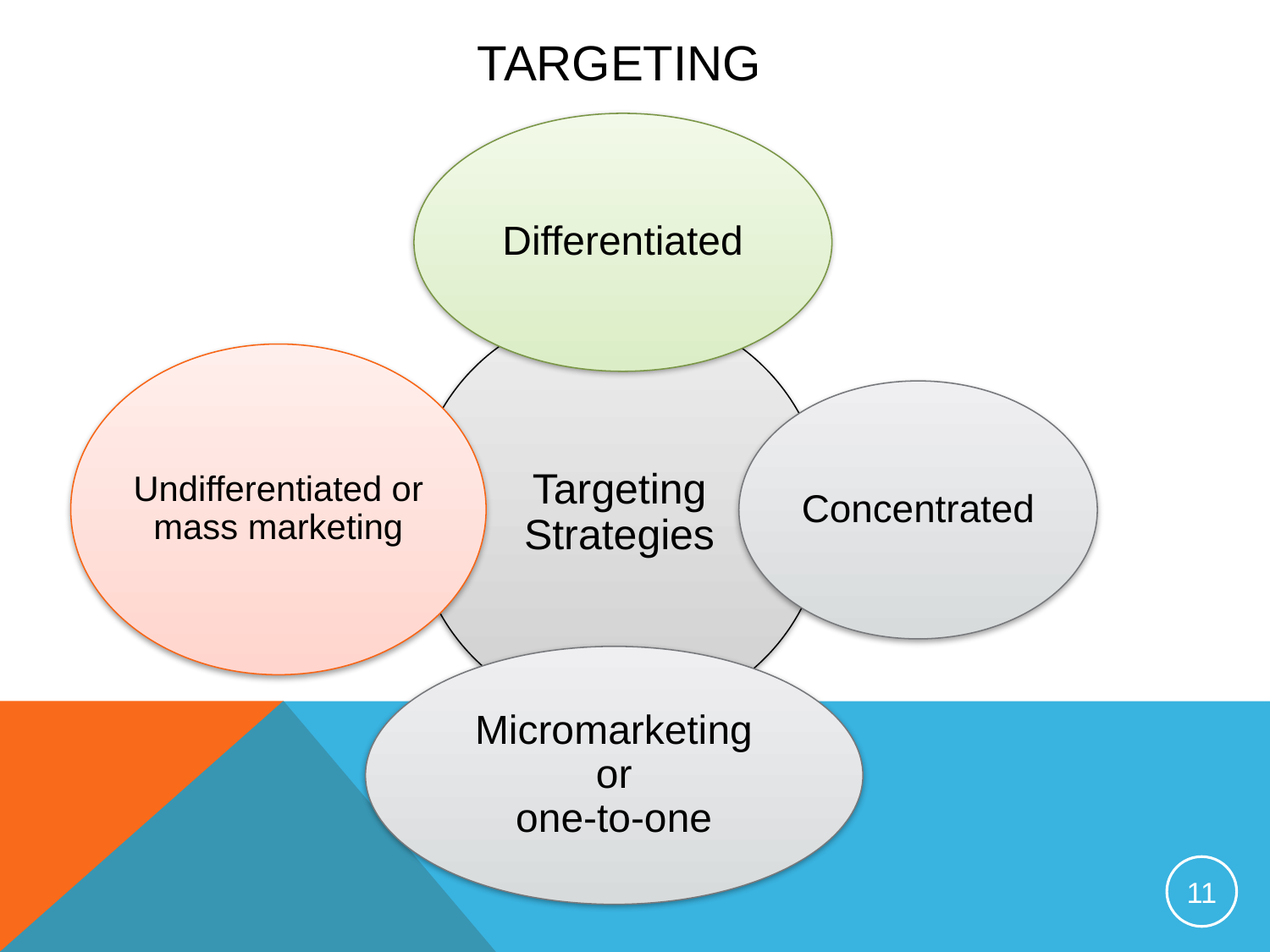

# Targeting
Targeting Strategies
Differentiated
Concentrated
Micromarketing
or
one-to-one
Undifferentiated or
mass marketing
11